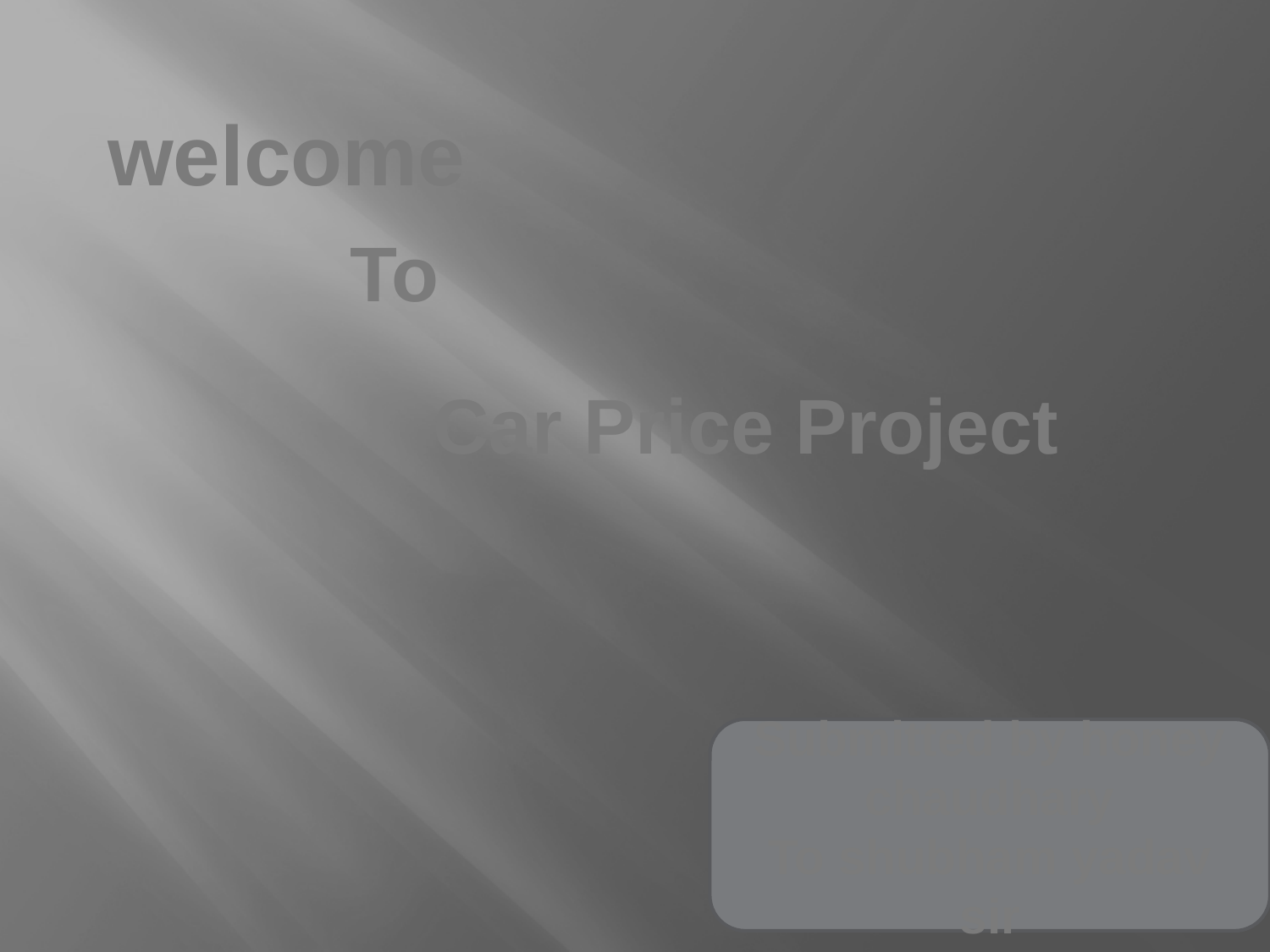

welcome
To
Car Price Project
Submitted by honey chaudhary
To shubham yadav sir